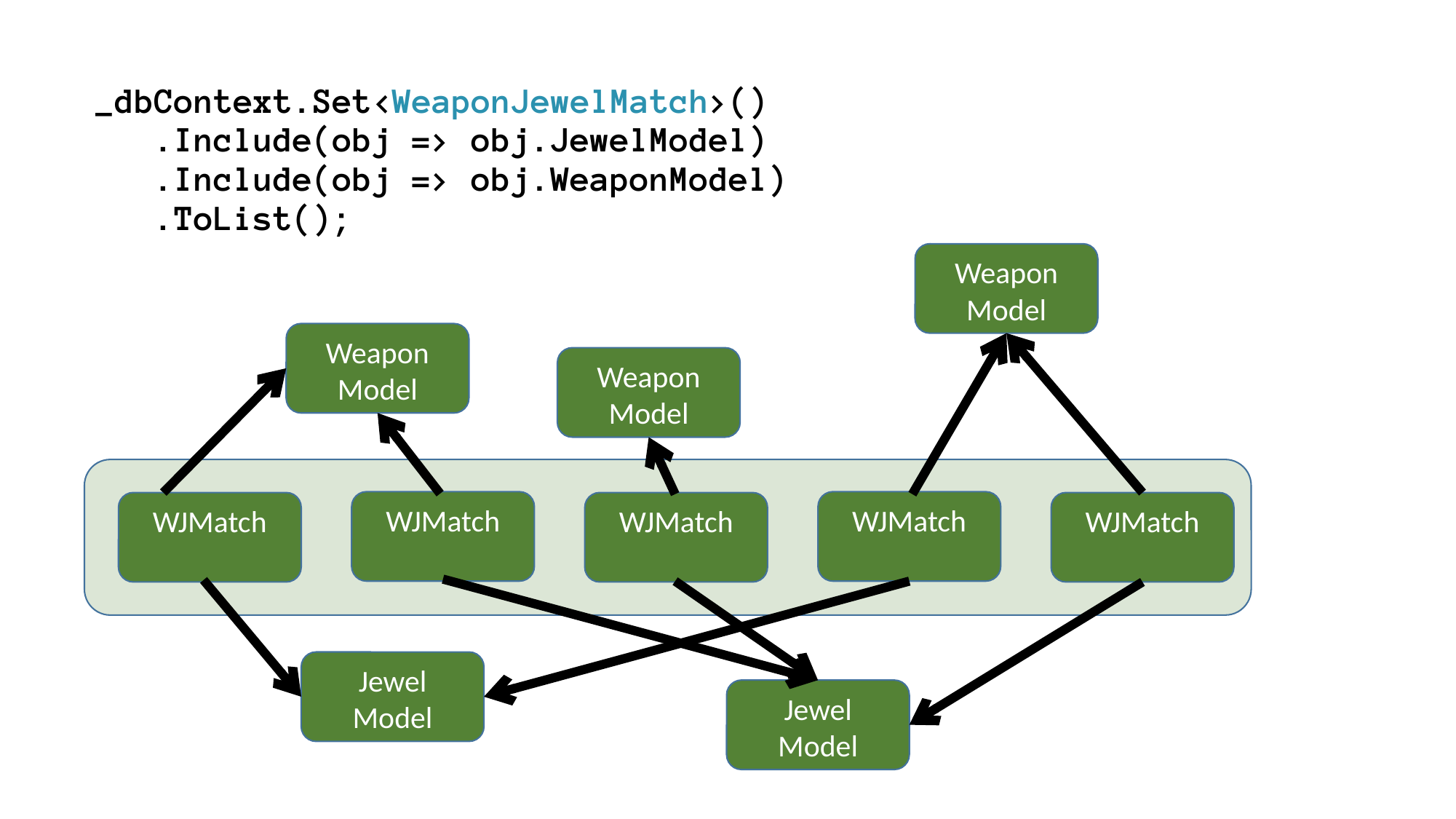

_dbContext.Set<WeaponJewelMatch>()
   .Include(obj => obj.JewelModel)
   .Include(obj => obj.WeaponModel)
   .ToList();
Weapon
Model
Weapon
Model
Weapon
Model

WJMatch
WJMatch
WJMatch
WJMatch
WJMatch
Jewel
Model
Jewel
Model